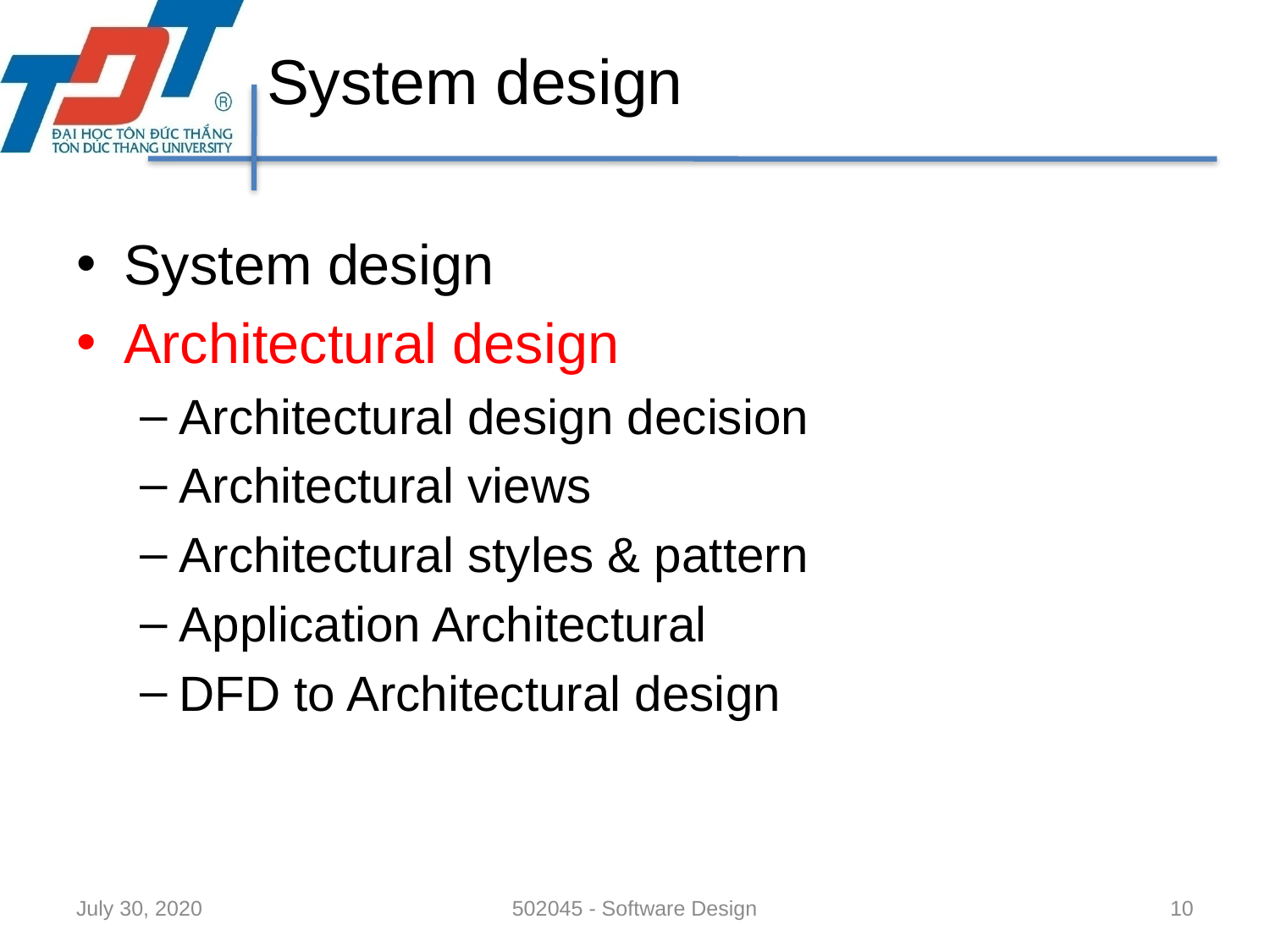

# System design
System design
Architectural design
Architectural design decision
Architectural views
Architectural styles & pattern
Application Architectural
DFD to Architectural design
July 30, 2020
502045 - Software Design
10